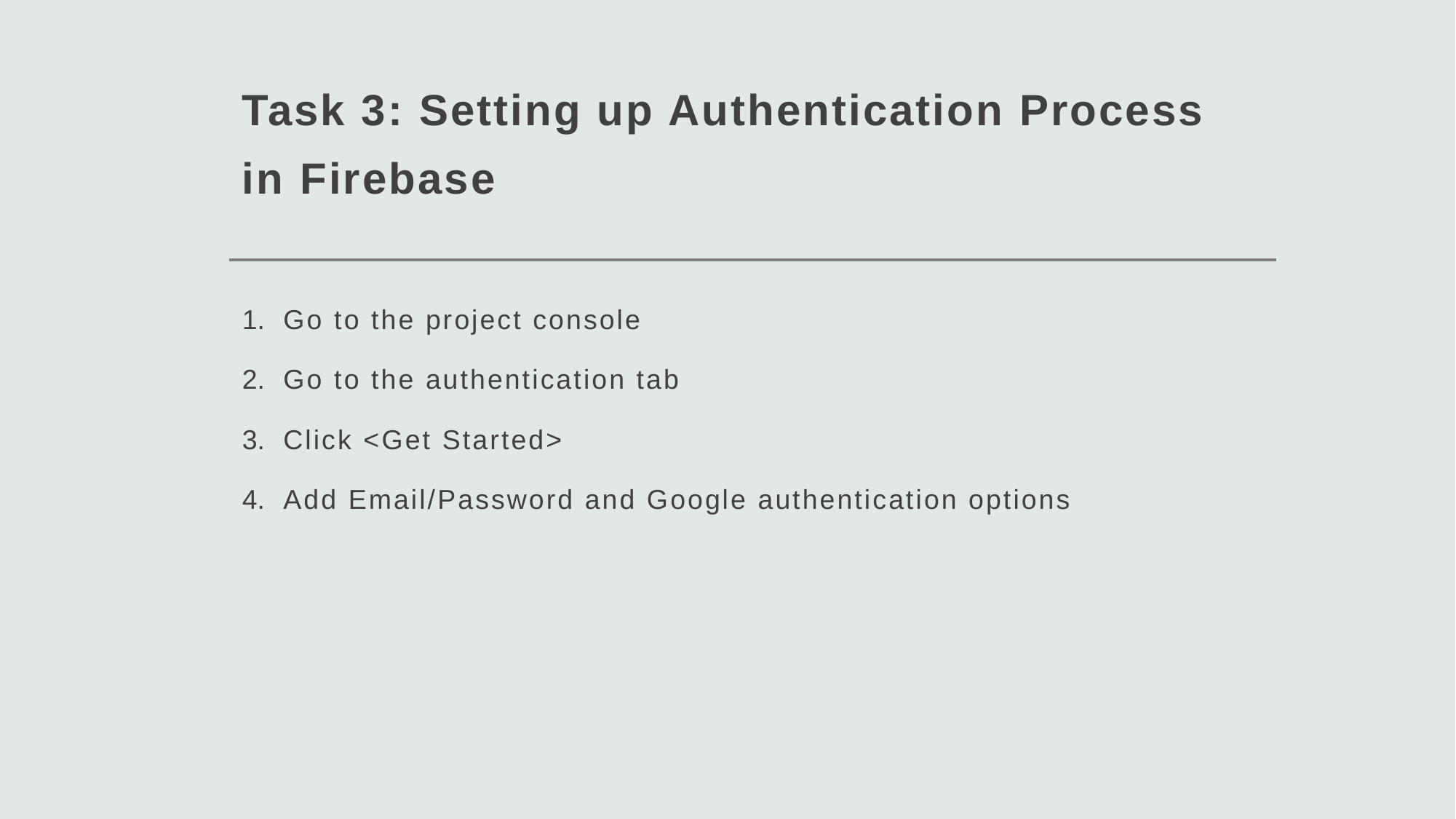

# Task 3: Setting up Authentication Process in Firebase
Go to the project console
Go to the authentication tab
Click <Get Started>
Add Email/Password and Google authentication options